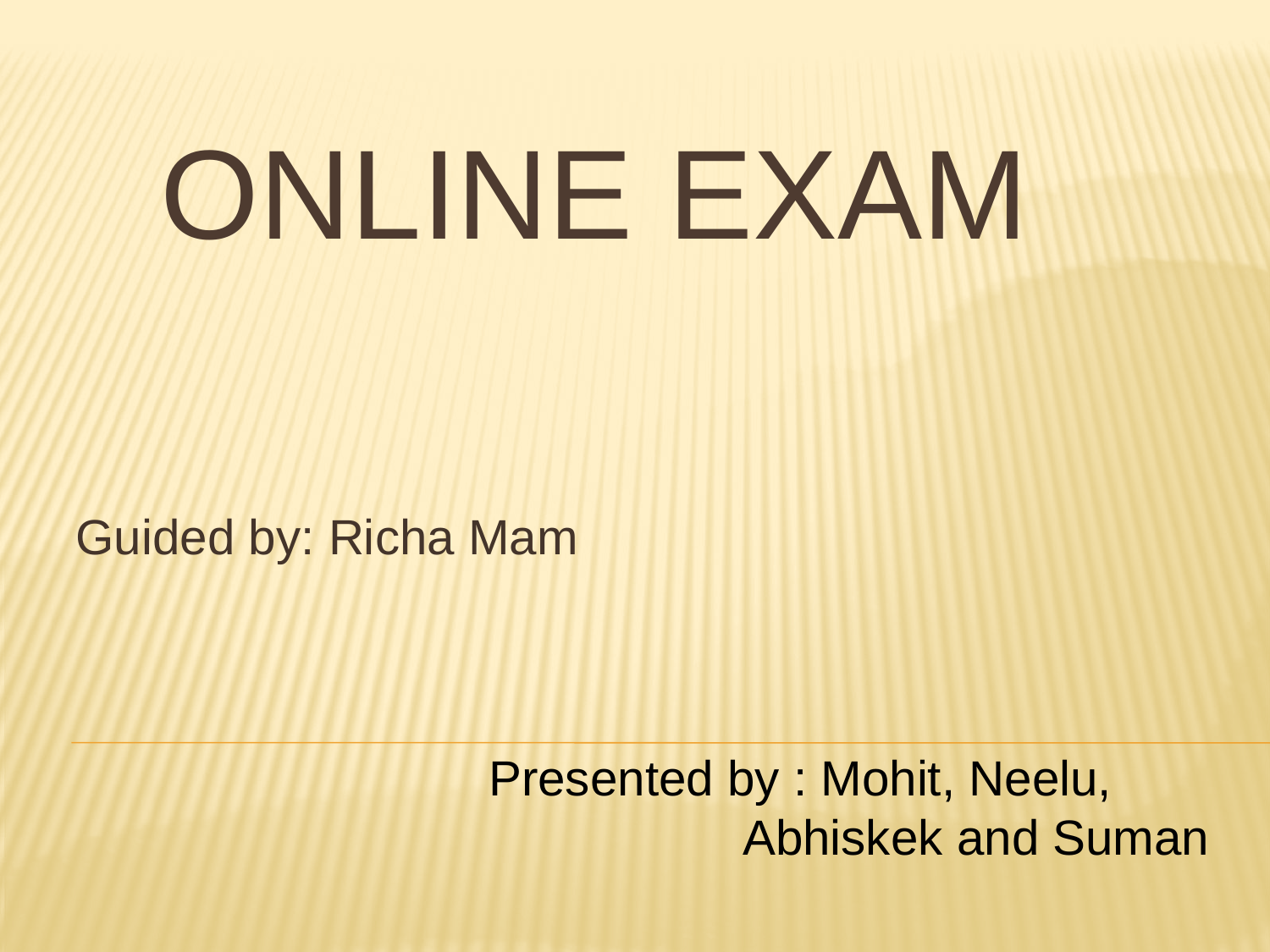

# Online Exam
Guided by: Richa Mam
Presented by : Mohit, Neelu,				Abhiskek and Suman